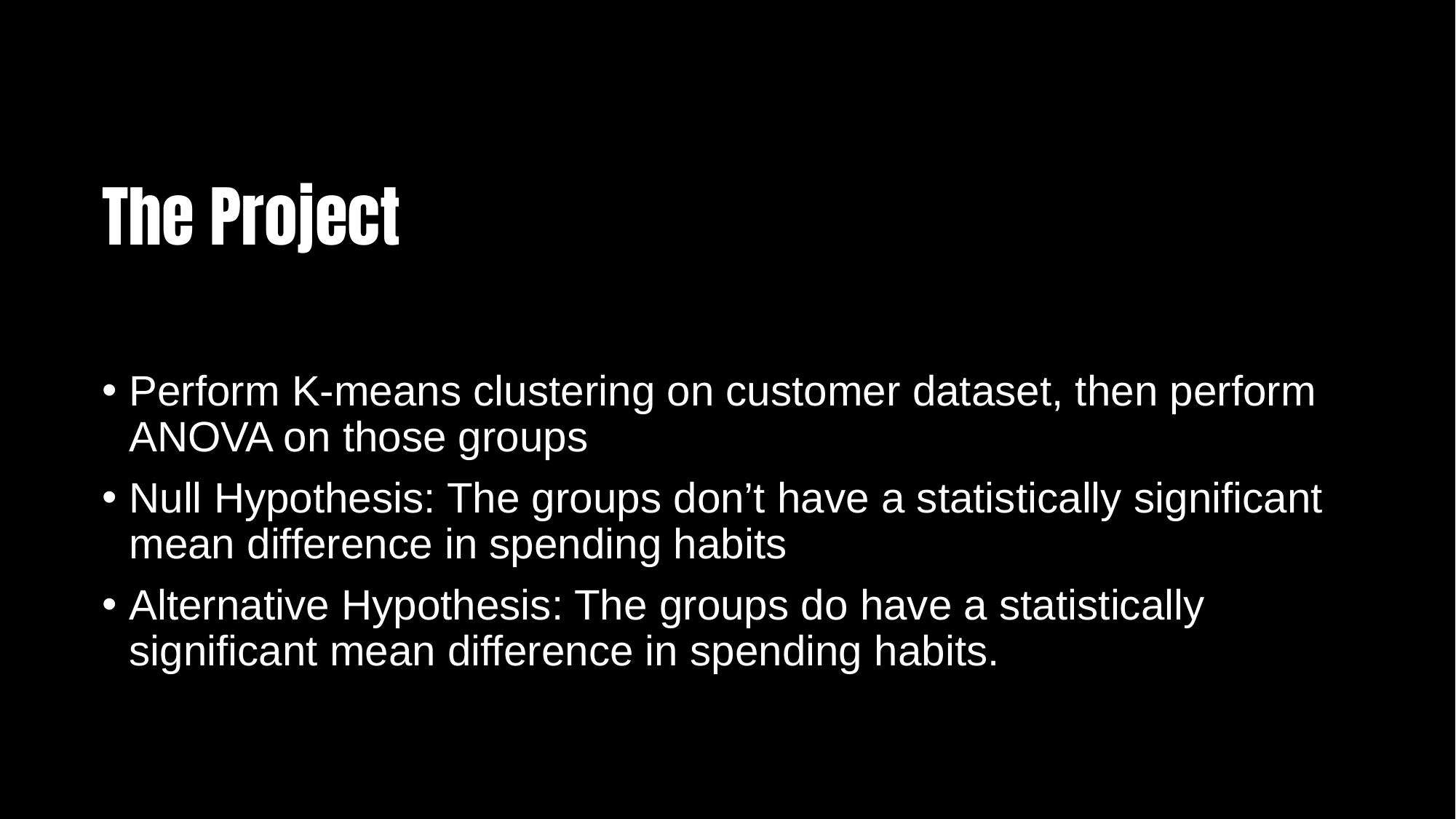

# The Project
Perform K-means clustering on customer dataset, then perform ANOVA on those groups
Null Hypothesis: The groups don’t have a statistically significant mean difference in spending habits
Alternative Hypothesis: The groups do have a statistically significant mean difference in spending habits.